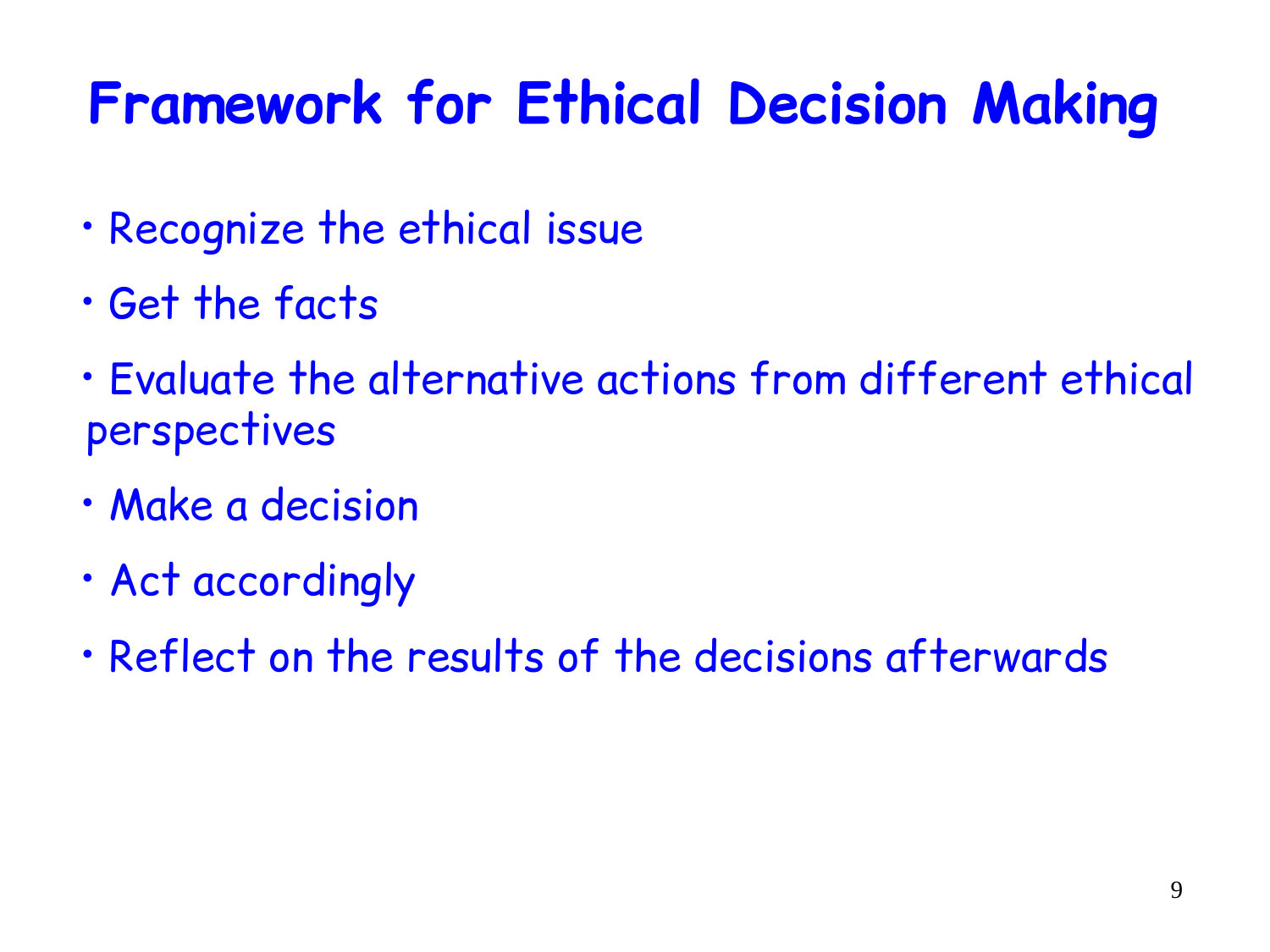

# Framework for Ethical Decision Making
 Recognize the ethical issue
 Get the facts
 Evaluate the alternative actions from different ethical perspectives
 Make a decision
 Act accordingly
 Reflect on the results of the decisions afterwards
9